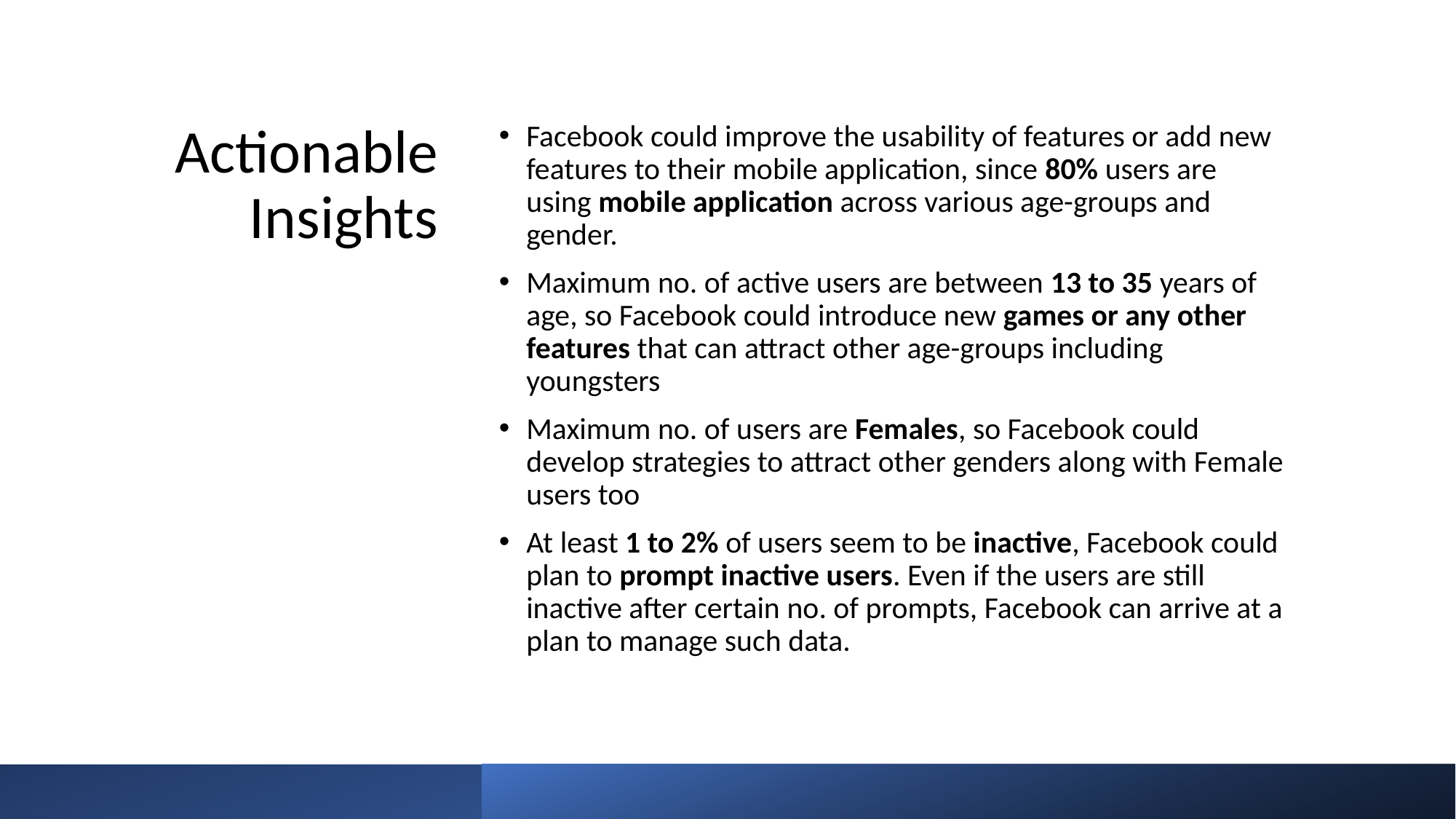

# Actionable Insights
Facebook could improve the usability of features or add new features to their mobile application, since 80% users are using mobile application across various age-groups and gender.
Maximum no. of active users are between 13 to 35 years of age, so Facebook could introduce new games or any other features that can attract other age-groups including youngsters
Maximum no. of users are Females, so Facebook could develop strategies to attract other genders along with Female users too
At least 1 to 2% of users seem to be inactive, Facebook could plan to prompt inactive users. Even if the users are still inactive after certain no. of prompts, Facebook can arrive at a plan to manage such data.